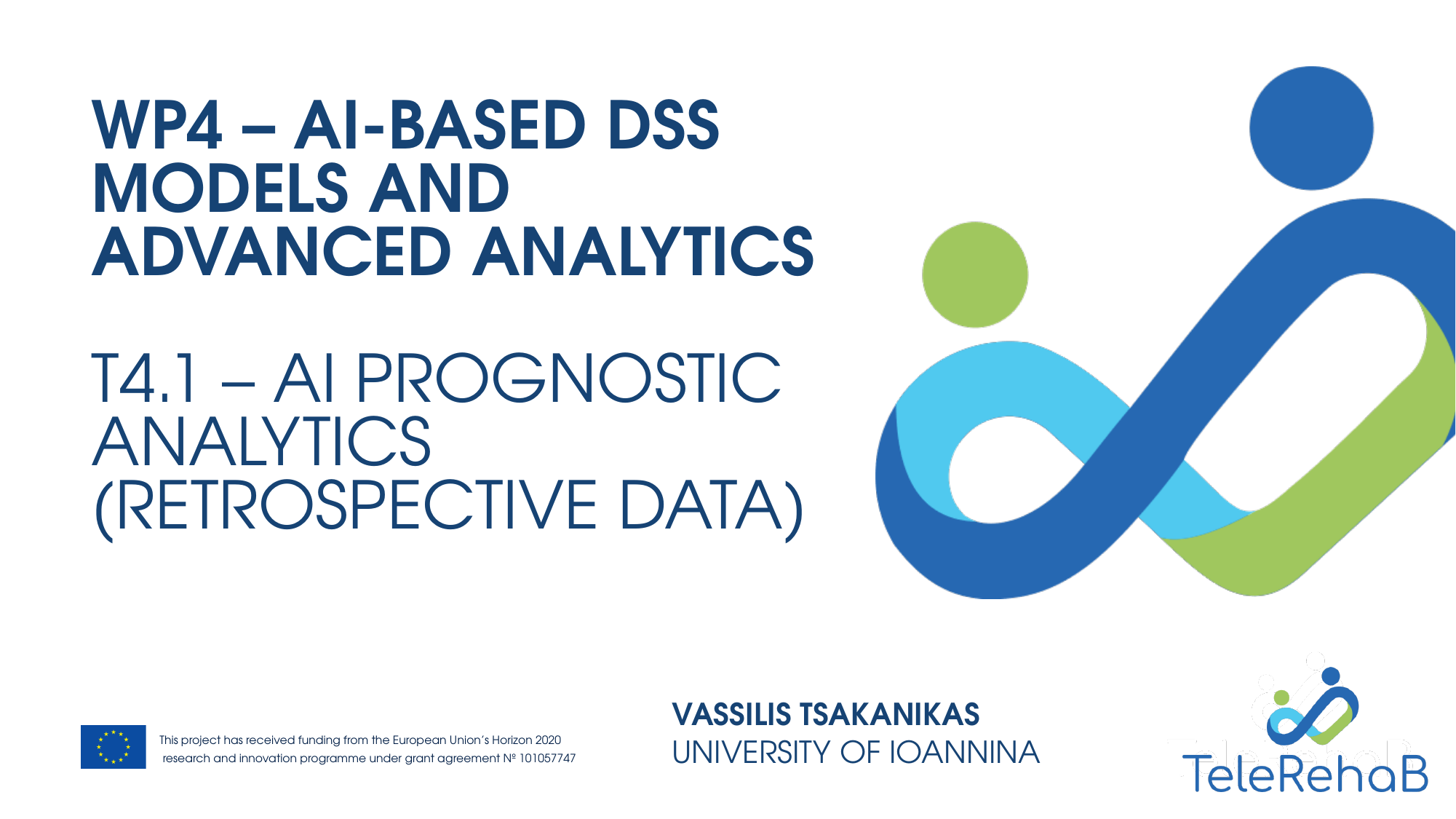

WP4 – AI-based DSS models and advanced analytics

T4.1 – AI prognostic analytics (retrospective data)
Vassilis Tsakanikas
University of Ioannina